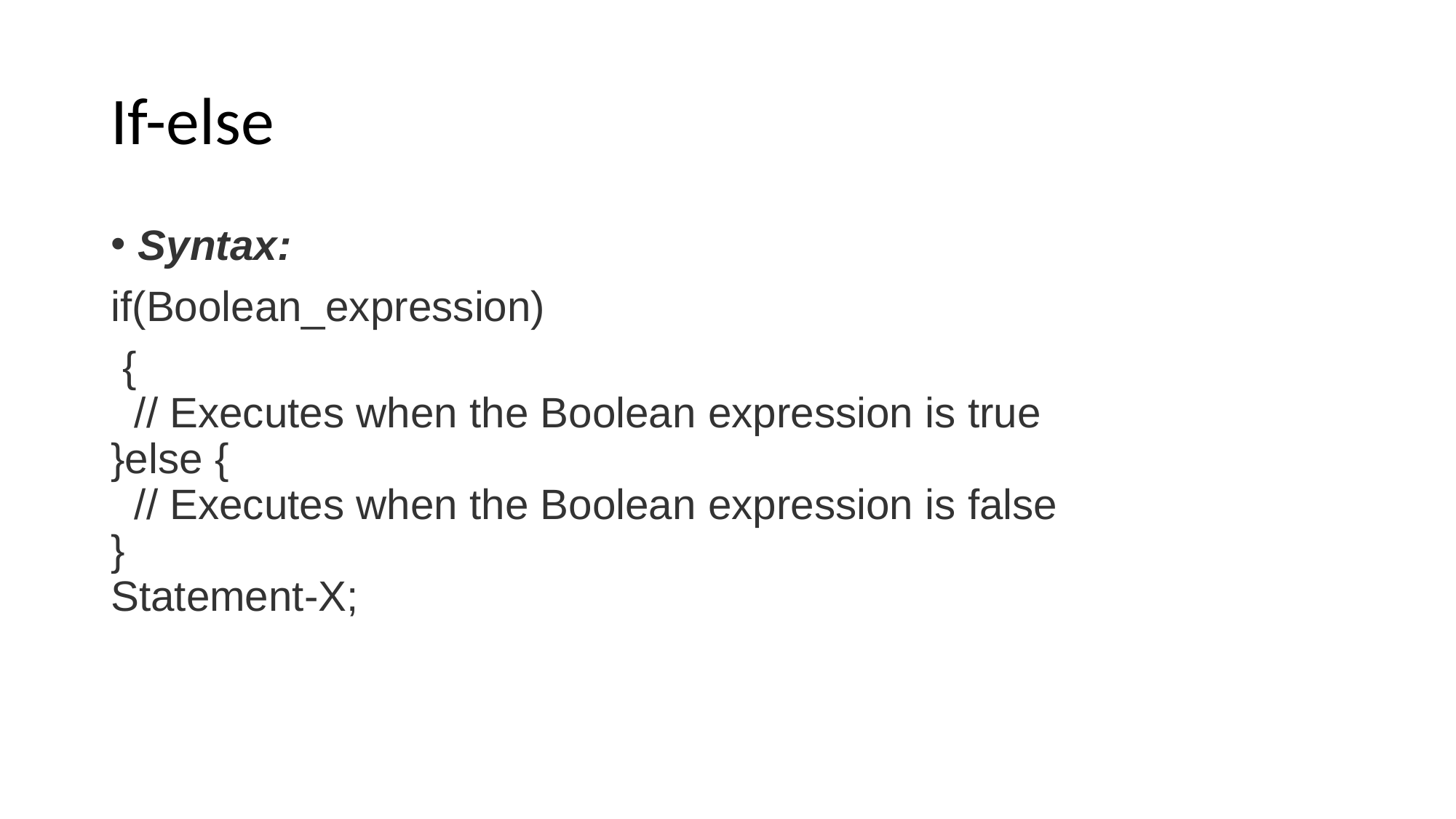

# If-else
Syntax:
if(Boolean_expression)
 {
  // Executes when the Boolean expression is true
}else {
  // Executes when the Boolean expression is false
}
Statement-X;